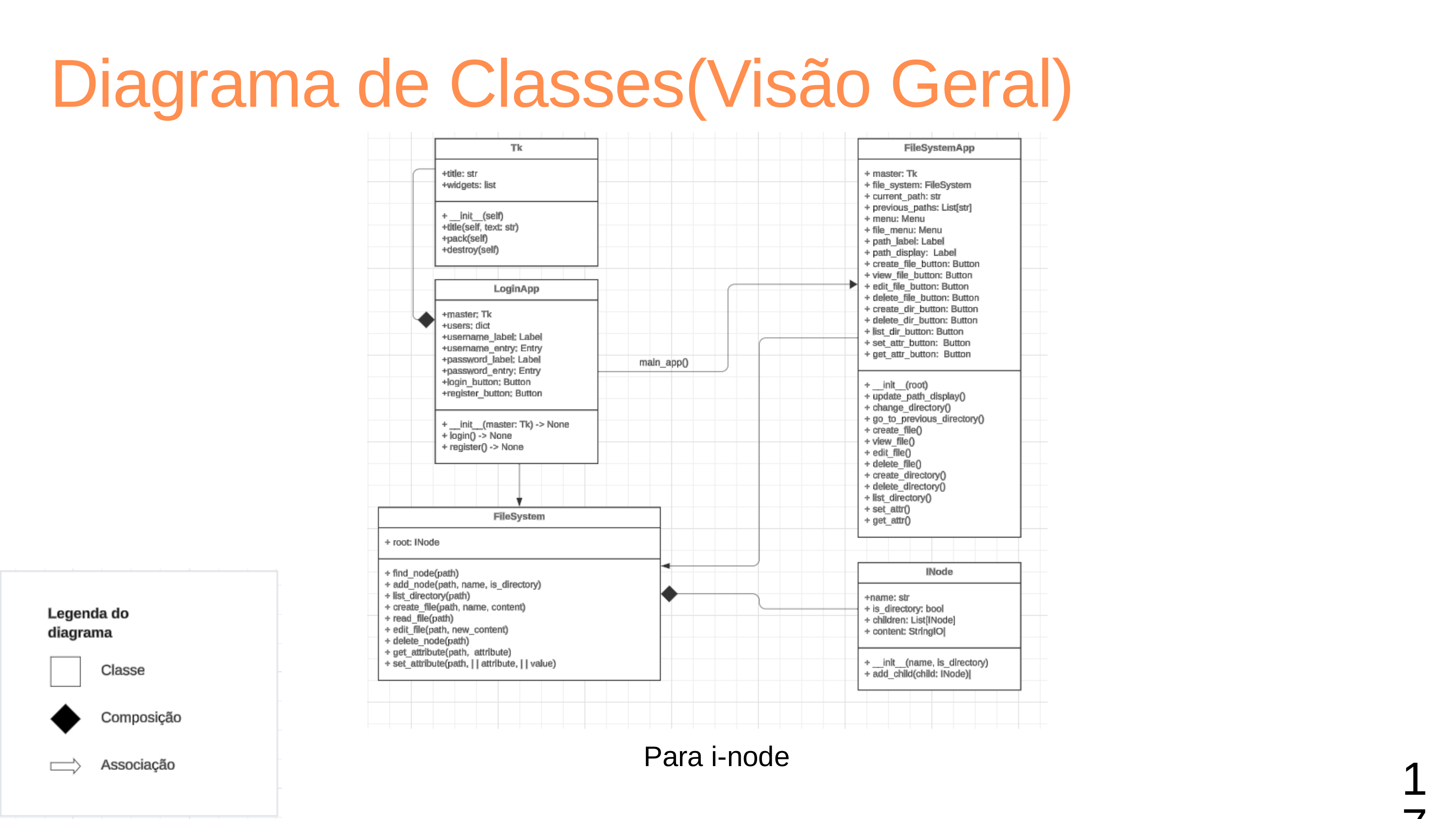

Diagrama de Classes(Visão Geral)

Para i-node
17